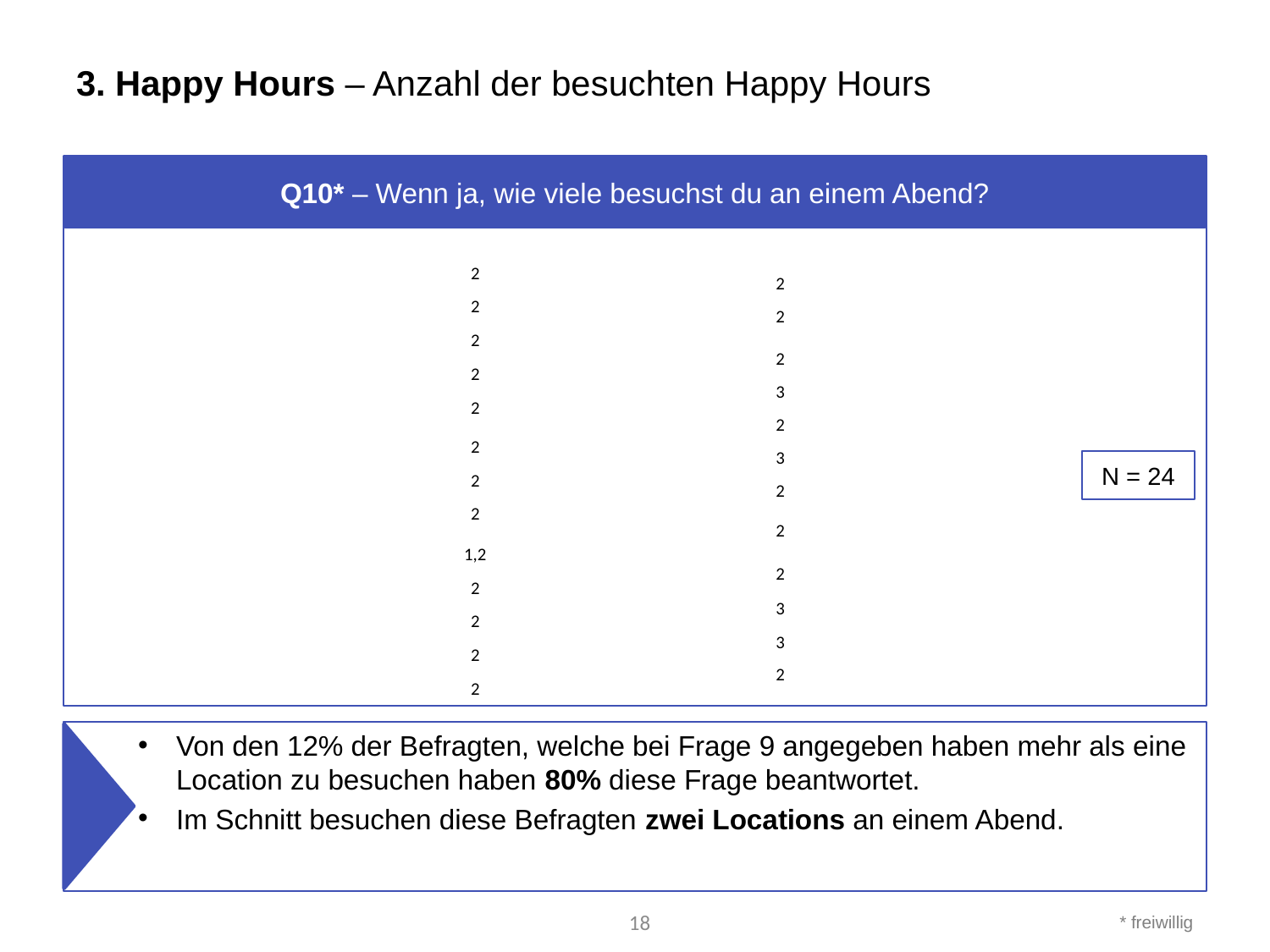

# 3. Happy Hours – Anzahl der besuchten Happy Hours

Q10* – Wenn ja, wie viele besuchst du an einem Abend?
| 2 |
| --- |
| 2 |
| 2 |
| 2 |
| 2 |
| 2 |
| 2 |
| 2 |
| 1,2 |
| 2 |
| 2 |
| 2 |
| 2 |
| 2 |
| --- |
| 2 |
| 2 |
| 3 |
| 2 |
| 3 |
| 2 |
| 2 |
| 2 |
| 3 |
| 3 |
| 2 |
N = 24
Von den 12% der Befragten, welche bei Frage 9 angegeben haben mehr als eine Location zu besuchen haben 80% diese Frage beantwortet.
Im Schnitt besuchen diese Befragten zwei Locations an einem Abend.

18
* freiwillig